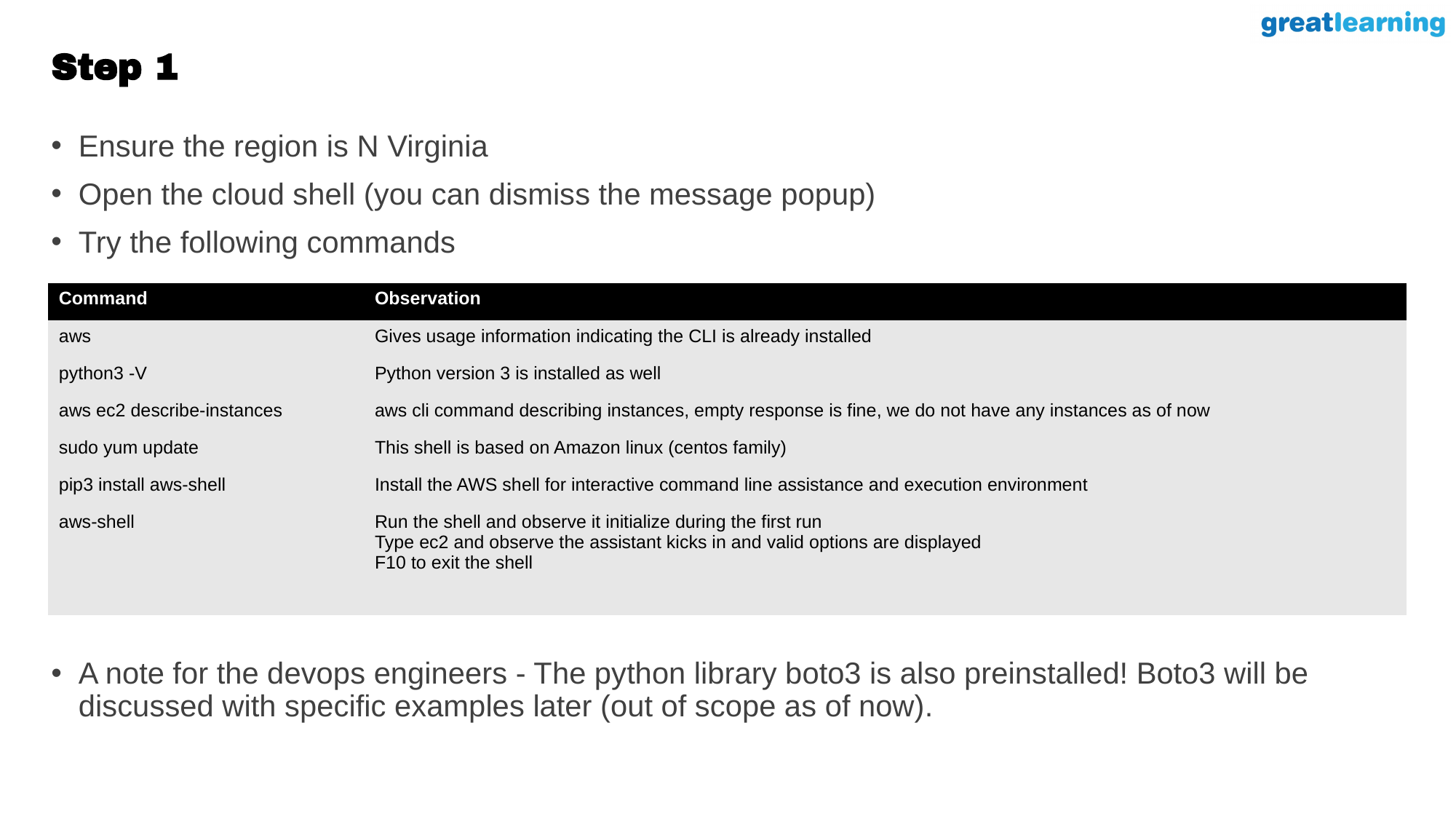

# Step 1
Ensure the region is N Virginia
Open the cloud shell (you can dismiss the message popup)
Try the following commands

A note for the devops engineers - The python library boto3 is also preinstalled! Boto3 will be discussed with specific examples later (out of scope as of now).
| Command | Observation |
| --- | --- |
| aws | Gives usage information indicating the CLI is already installed |
| python3 -V | Python version 3 is installed as well |
| aws ec2 describe-instances | aws cli command describing instances, empty response is fine, we do not have any instances as of now |
| sudo yum update | This shell is based on Amazon linux (centos family) |
| pip3 install aws-shell | Install the AWS shell for interactive command line assistance and execution environment |
| aws-shell | Run the shell and observe it initialize during the first run Type ec2 and observe the assistant kicks in and valid options are displayed F10 to exit the shell |
|  |  |